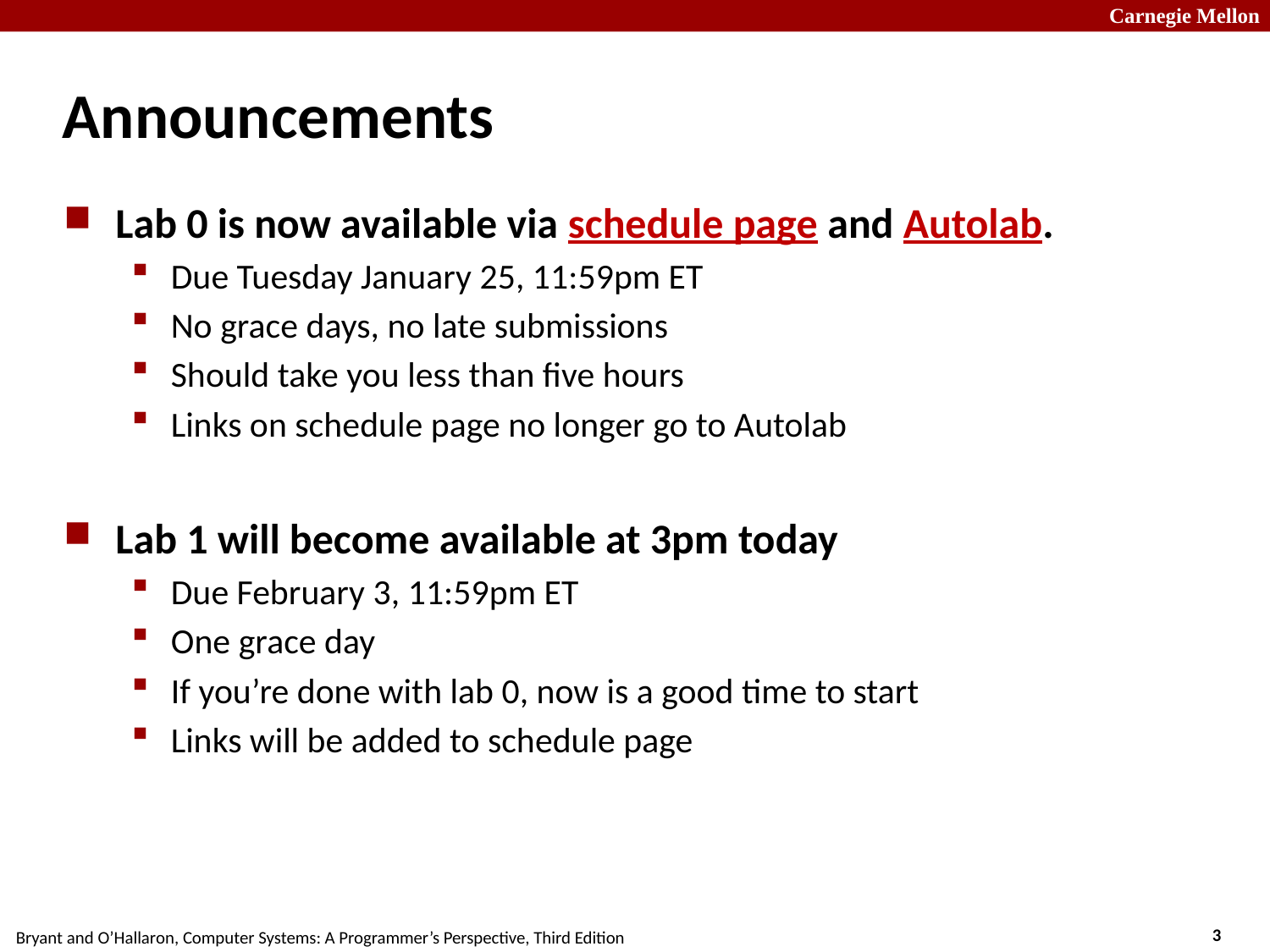

# Announcements
Lab 0 is now available via schedule page and Autolab.
Due Tuesday January 25, 11:59pm ET
No grace days, no late submissions
Should take you less than five hours
Links on schedule page no longer go to Autolab

Lab 1 will become available at 3pm today
Due February 3, 11:59pm ET
One grace day
If you’re done with lab 0, now is a good time to start
Links will be added to schedule page